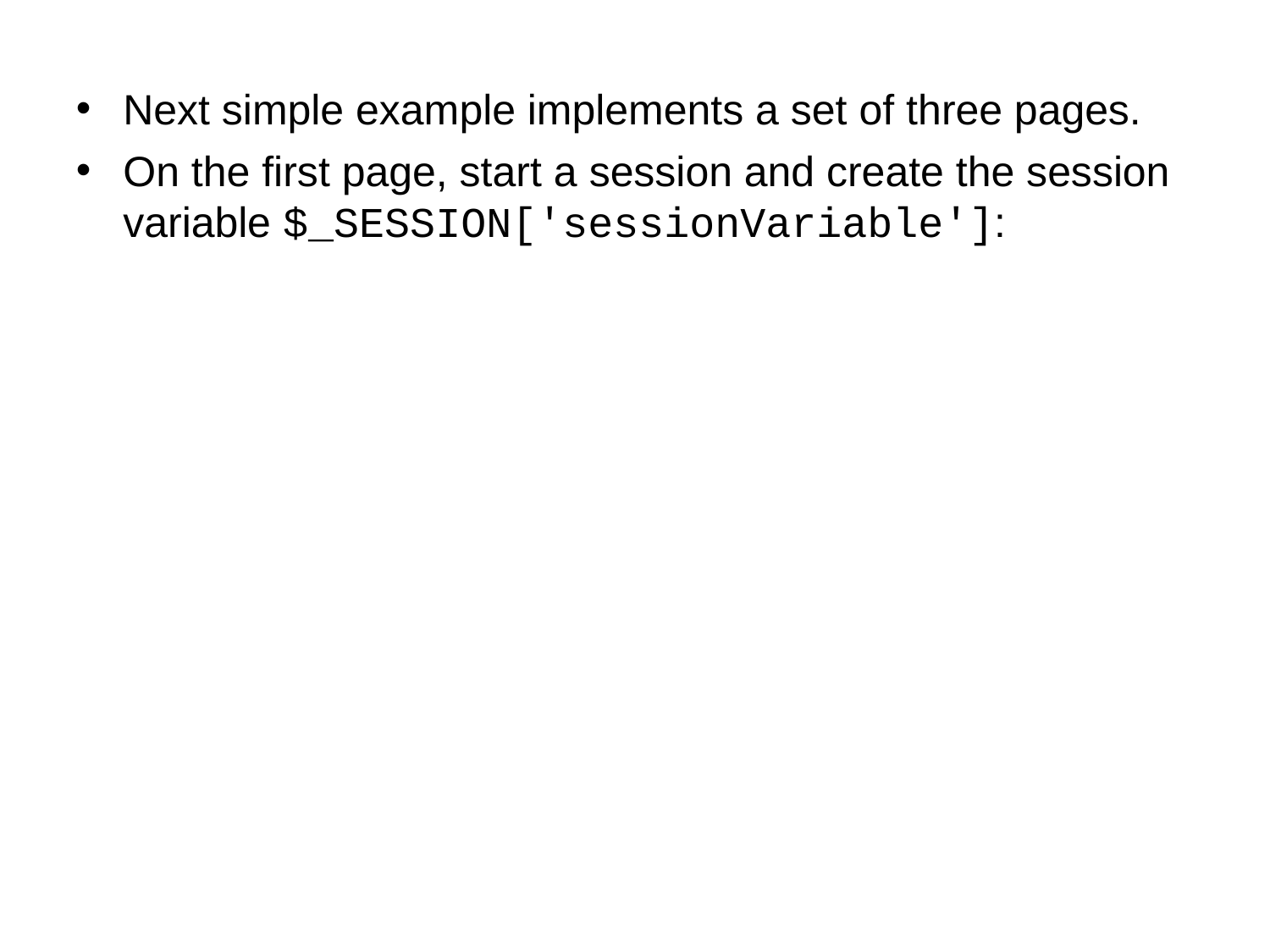

# Next simple example implements a set of three pages.
On the first page, start a session and create the session variable $_SESSION['sessionVariable']:
Using Session Control in PHP
32